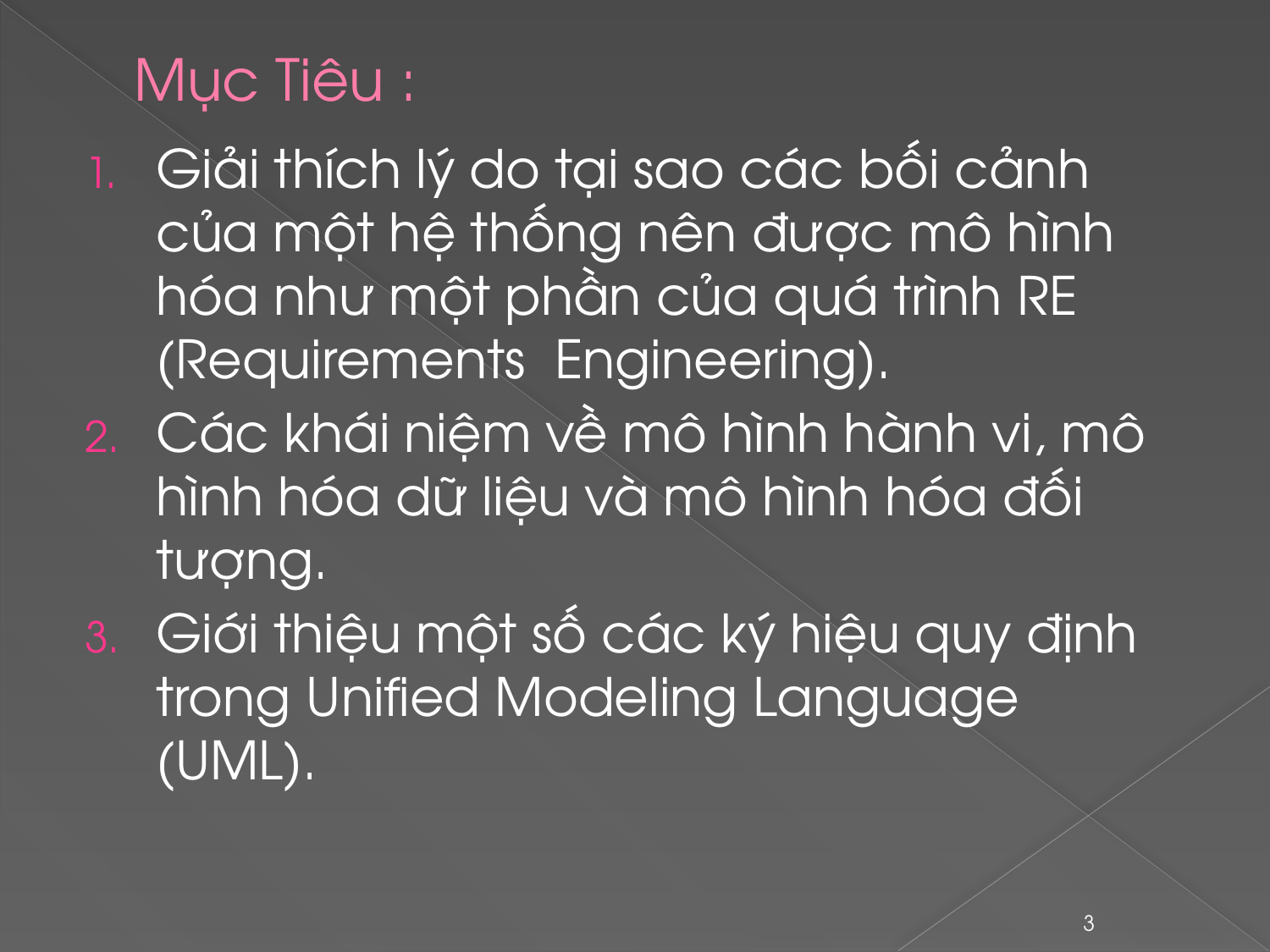

# Mục Tiêu :
Giải thích lý do tại sao các bối cảnh của một hệ thống nên được mô hình hóa như một phần của quá trình RE (Requirements  Engineering).
Các khái niệm về mô hình hành vi, mô hình hóa dữ liệu và mô hình hóa đối tượng.
Giới thiệu một số các ký hiệu quy định trong Unified Modeling Language (UML).
3